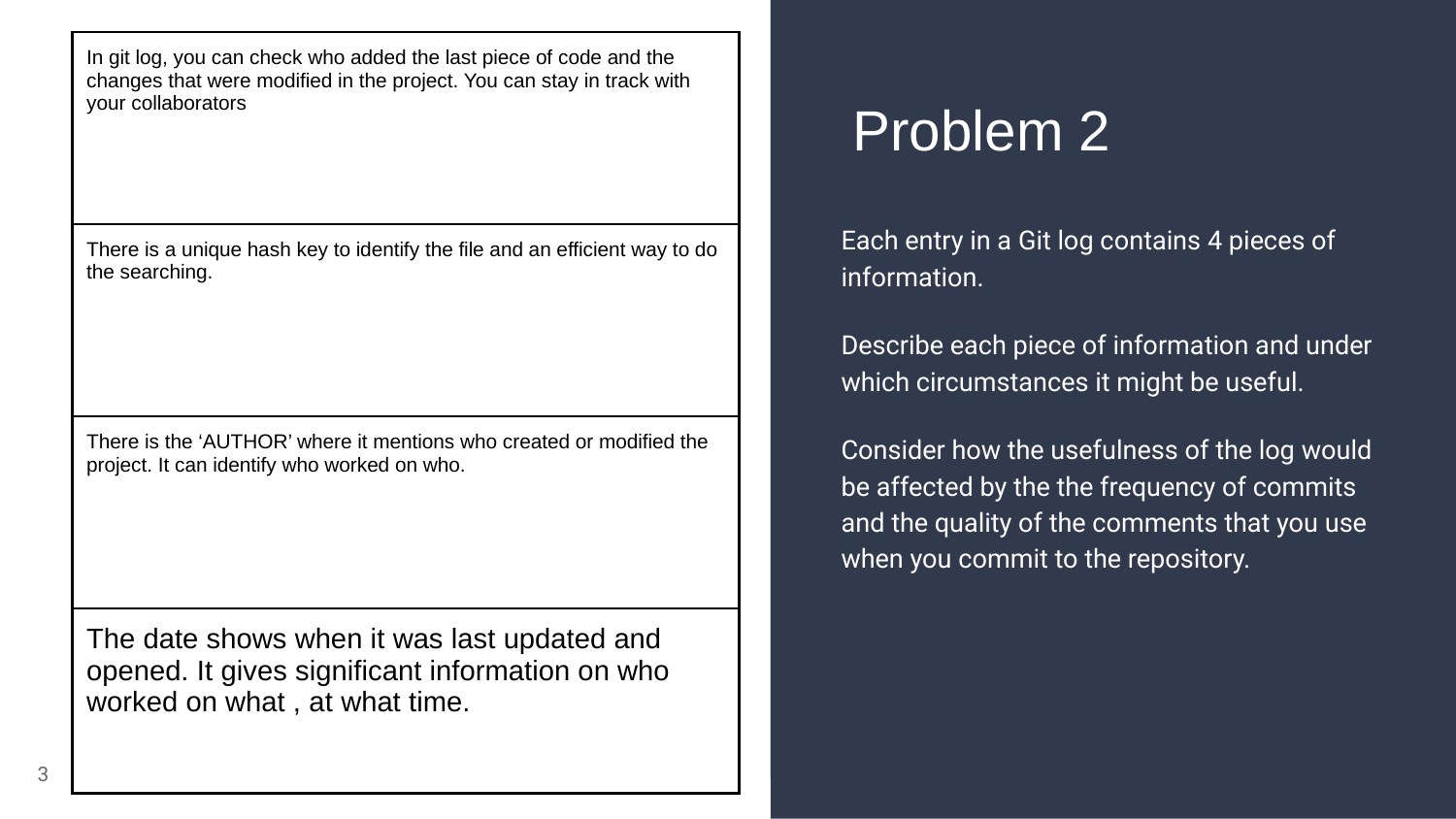

| In git log, you can check who added the last piece of code and the changes that were modified in the project. You can stay in track with your collaborators |
| --- |
| There is a unique hash key to identify the file and an efficient way to do the searching. |
| There is the ‘AUTHOR’ where it mentions who created or modified the project. It can identify who worked on who. |
| The date shows when it was last updated and opened. It gives significant information on who worked on what , at what time. |
# Problem 2
Each entry in a Git log contains 4 pieces of information.
Describe each piece of information and under which circumstances it might be useful.
Consider how the usefulness of the log would be affected by the the frequency of commits and the quality of the comments that you use when you commit to the repository.
3